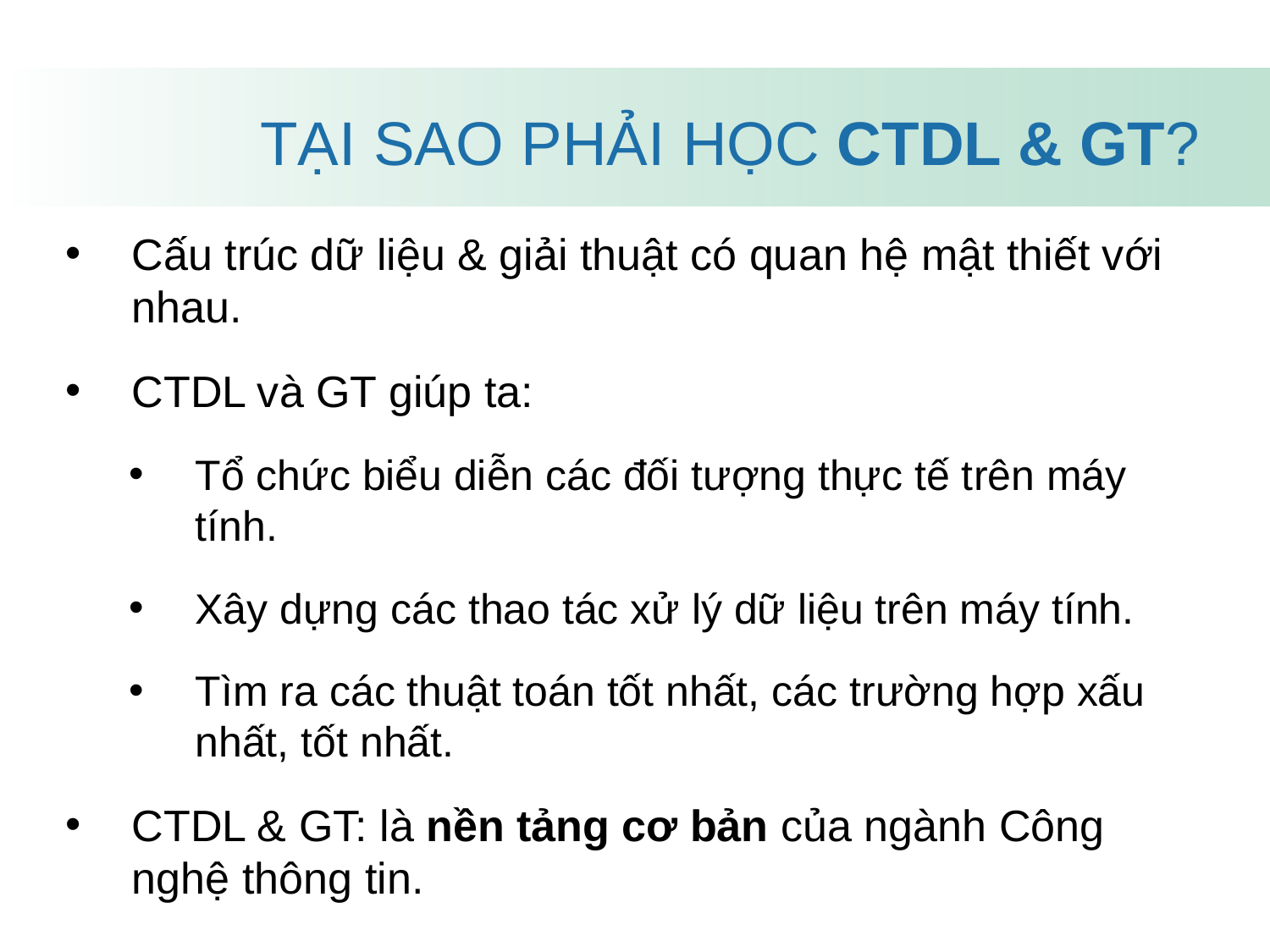

TẠI SAO PHẢI HỌC CTDL & GT?
Cấu trúc dữ liệu & giải thuật có quan hệ mật thiết với nhau.
CTDL và GT giúp ta:
Tổ chức biểu diễn các đối tượng thực tế trên máy tính.
Xây dựng các thao tác xử lý dữ liệu trên máy tính.
Tìm ra các thuật toán tốt nhất, các trường hợp xấu nhất, tốt nhất.
CTDL & GT: là nền tảng cơ bản của ngành Công nghệ thông tin.